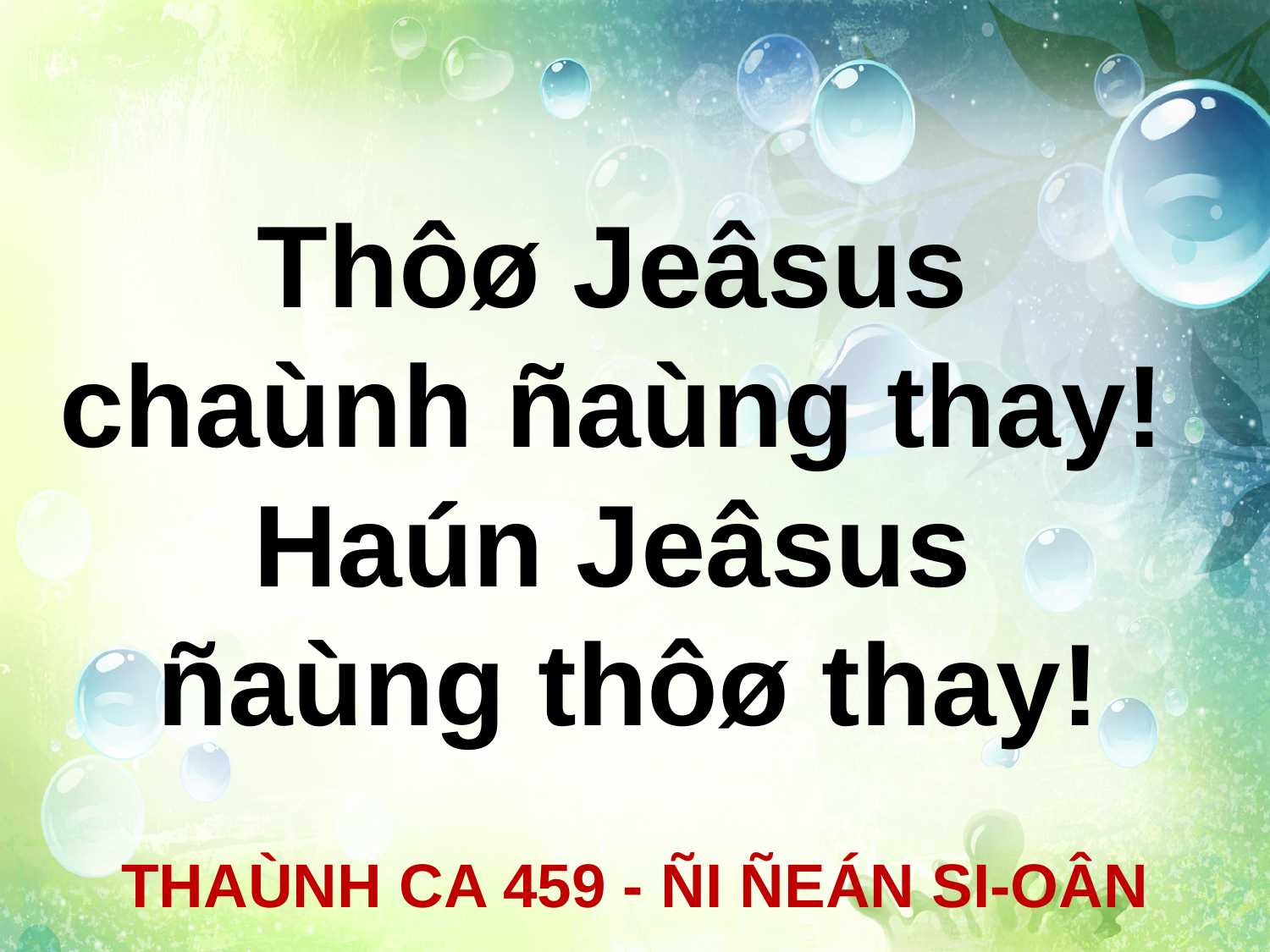

Thôø Jeâsus
chaùnh ñaùng thay!
Haún Jeâsus
ñaùng thôø thay!
THAÙNH CA 459 - ÑI ÑEÁN SI-OÂN